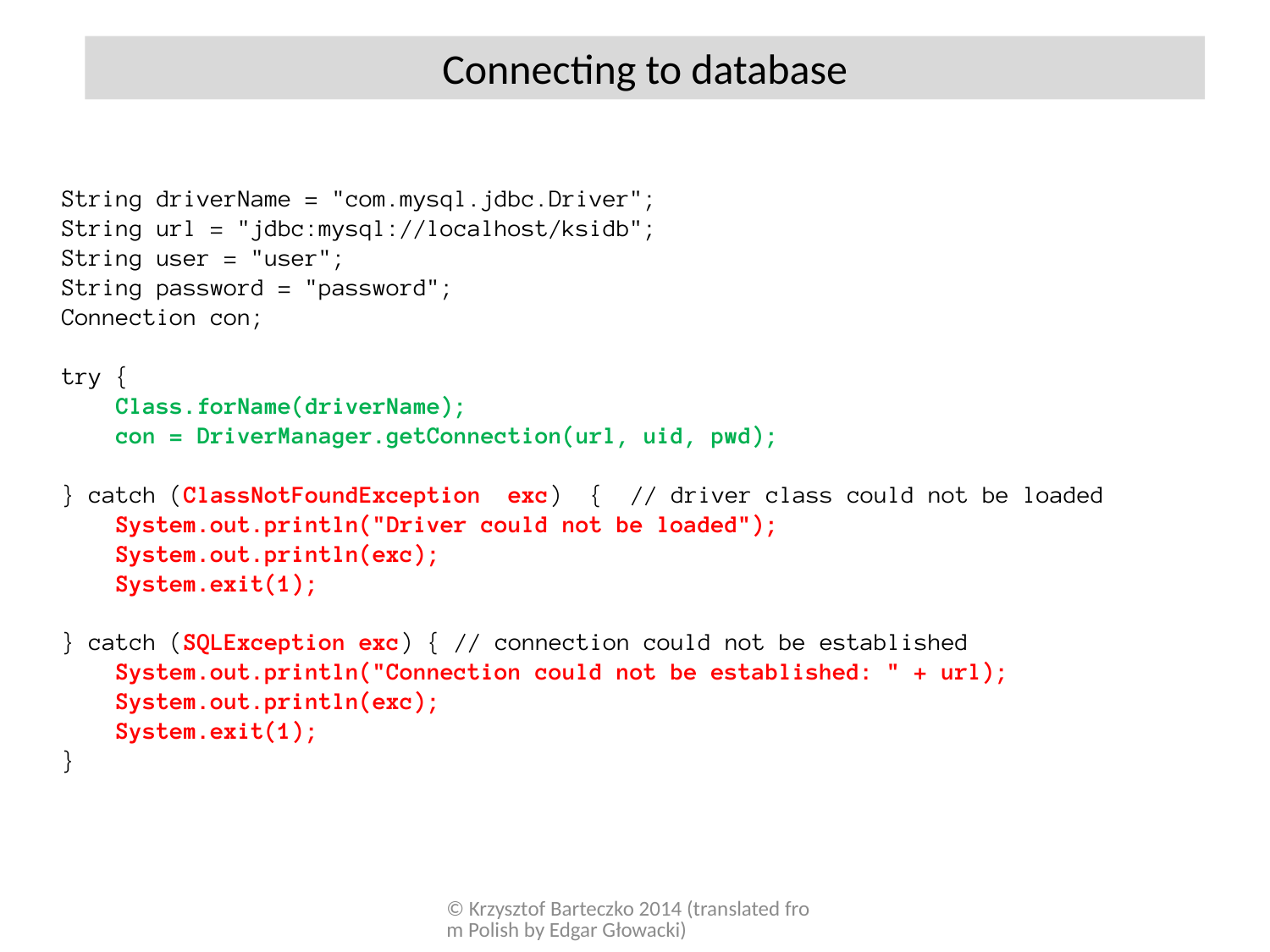

Connecting to database
String driverName = "com.mysql.jdbc.Driver";
String url = "jdbc:mysql://localhost/ksidb";
String user = "user";
String password = "password";
Connection con;

try {
    Class.forName(driverName);
    con = DriverManager.getConnection(url, uid, pwd);

} catch (ClassNotFoundException  exc)  {  // driver class could not be loaded
    System.out.println("Driver could not be loaded");
    System.out.println(exc);
    System.exit(1);

} catch (SQLException exc) { // connection could not be established
    System.out.println("Connection could not be established: " + url);
    System.out.println(exc);
    System.exit(1);
}
© Krzysztof Barteczko 2014 (translated from Polish by Edgar Głowacki)